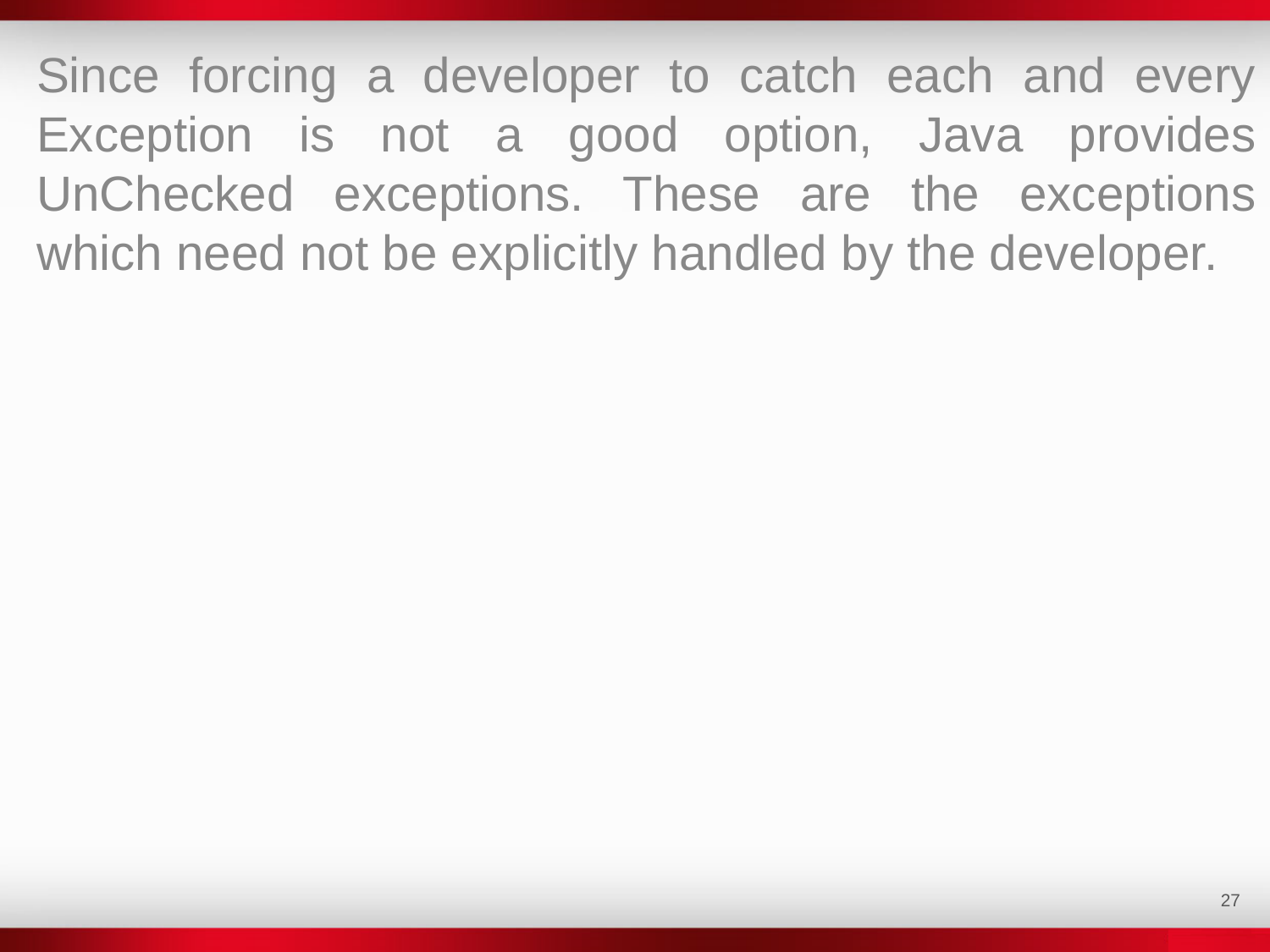

Since forcing a developer to catch each and every Exception is not a good option, Java provides UnChecked exceptions. These are the exceptions which need not be explicitly handled by the developer.

27